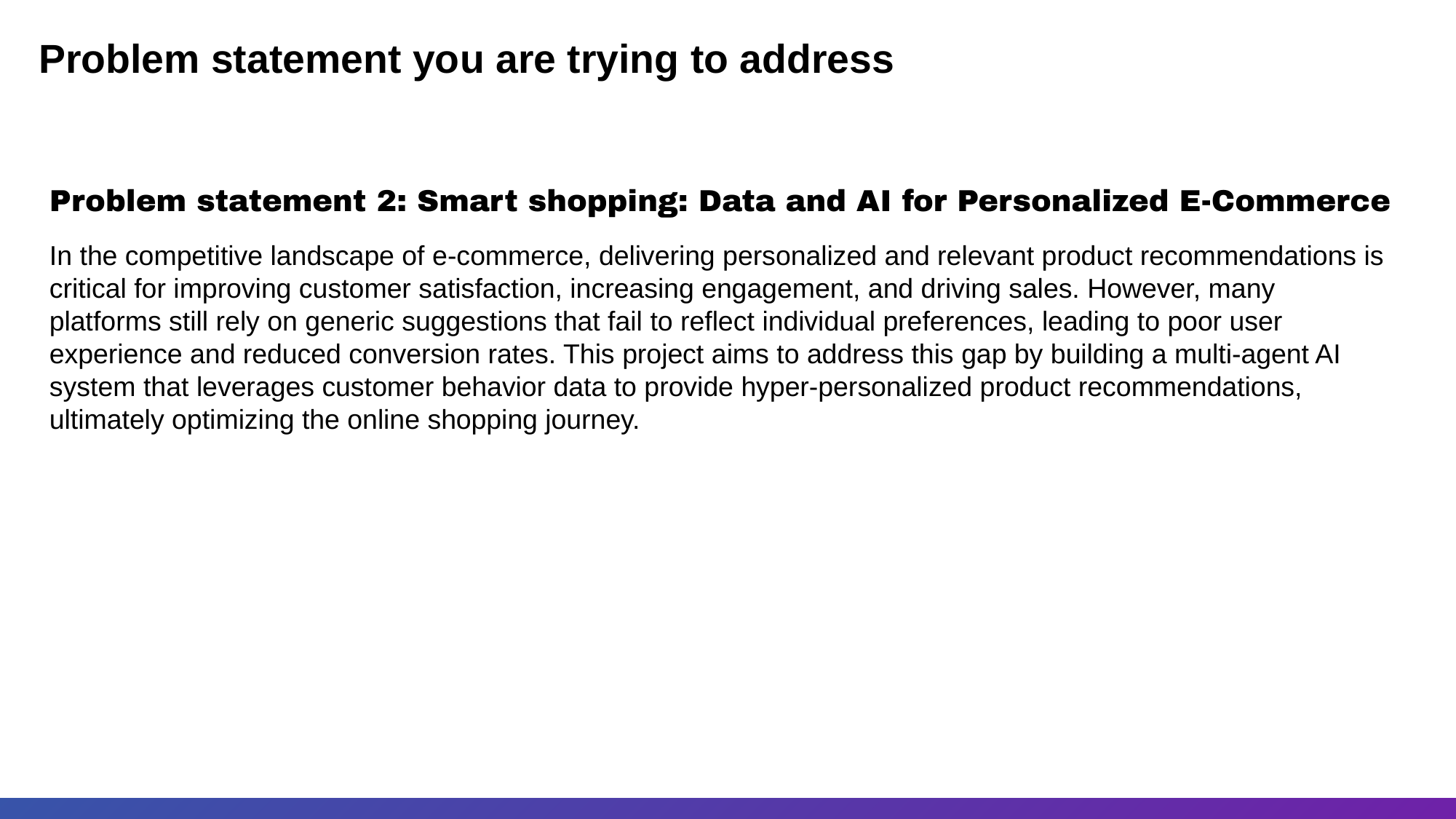

Problem statement you are trying to address
Problem statement 2: Smart shopping: Data and AI for Personalized E-Commerce
In the competitive landscape of e-commerce, delivering personalized and relevant product recommendations is critical for improving customer satisfaction, increasing engagement, and driving sales. However, many platforms still rely on generic suggestions that fail to reflect individual preferences, leading to poor user experience and reduced conversion rates. This project aims to address this gap by building a multi-agent AI system that leverages customer behavior data to provide hyper-personalized product recommendations, ultimately optimizing the online shopping journey.